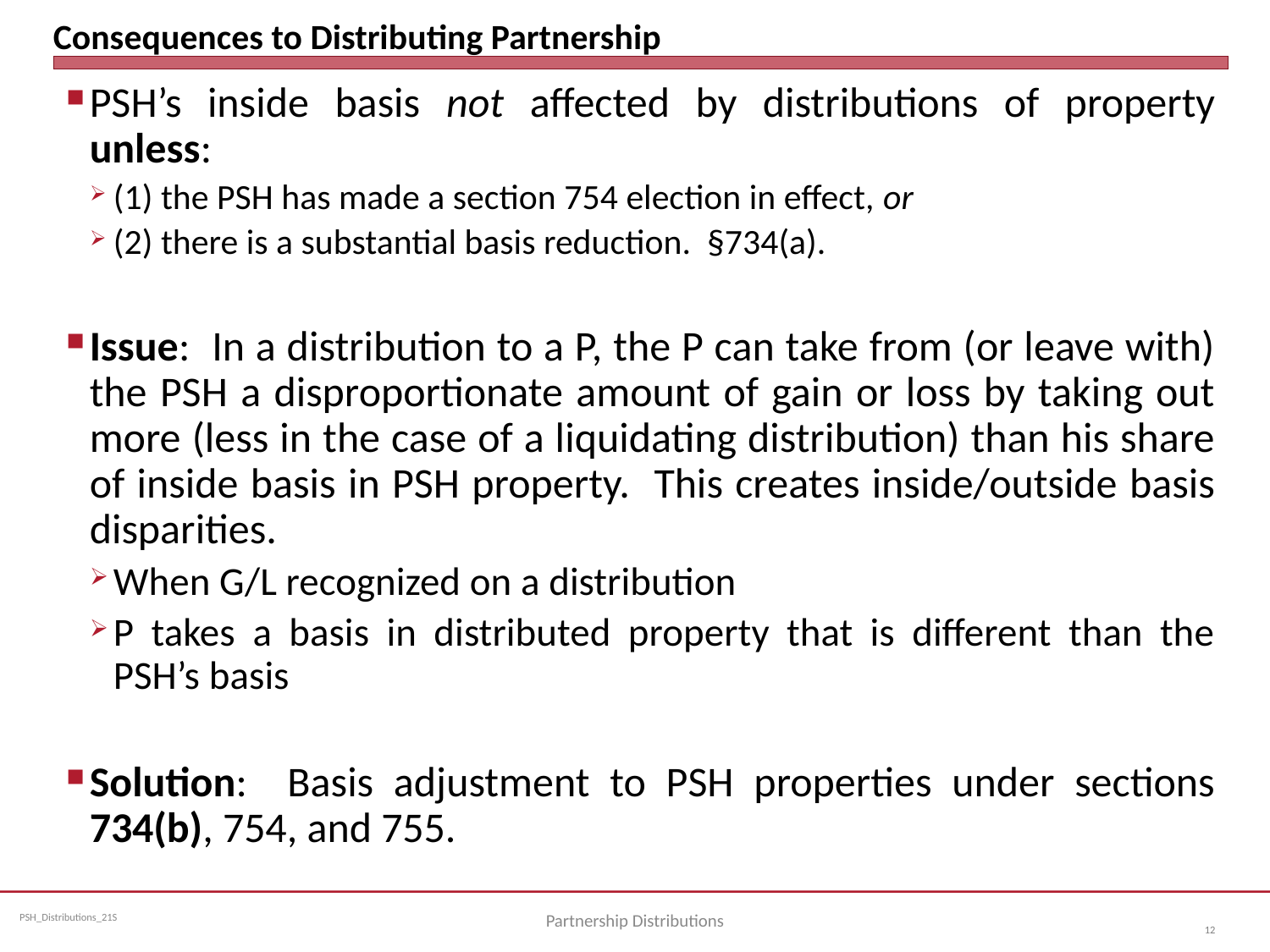

# Consequences to Distributing Partnership
PSH’s inside basis not affected by distributions of property unless:
(1) the PSH has made a section 754 election in effect, or
(2) there is a substantial basis reduction.  §734(a).

Issue:  In a distribution to a P, the P can take from (or leave with) the PSH a disproportionate amount of gain or loss by taking out more (less in the case of a liquidating distribution) than his share of inside basis in PSH property.  This creates inside/outside basis disparities.
When G/L recognized on a distribution
P takes a basis in distributed property that is different than the PSH’s basis

Solution:  Basis adjustment to PSH properties under sections 734(b), 754, and 755.
Partnership Distributions

12